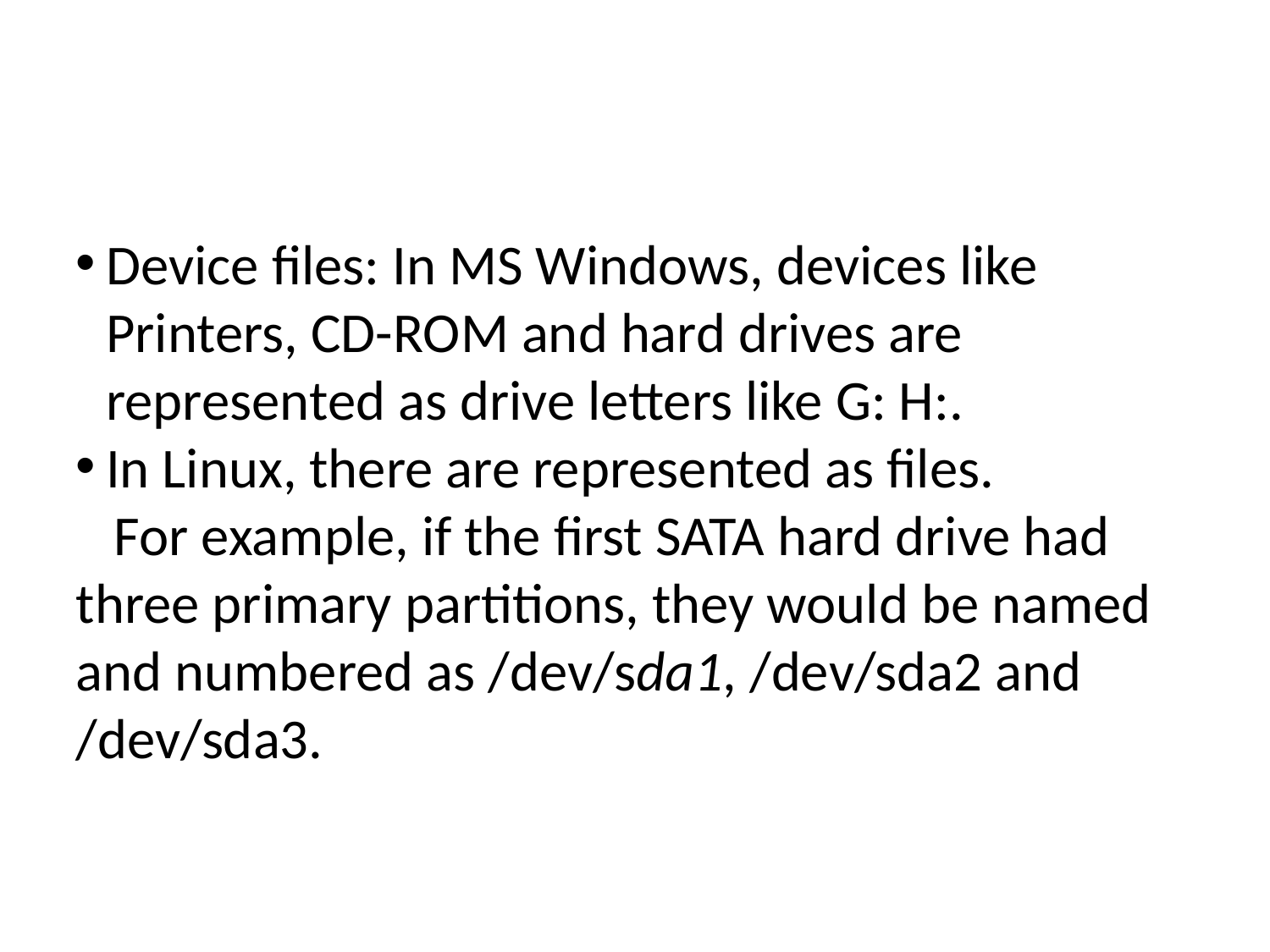

Device files: In MS Windows, devices like Printers, CD-ROM and hard drives are represented as drive letters like G: H:.
In Linux, there are represented as files.
   For example, if the first SATA hard drive had three primary partitions, they would be named and numbered as /dev/sda1, /dev/sda2 and /dev/sda3.